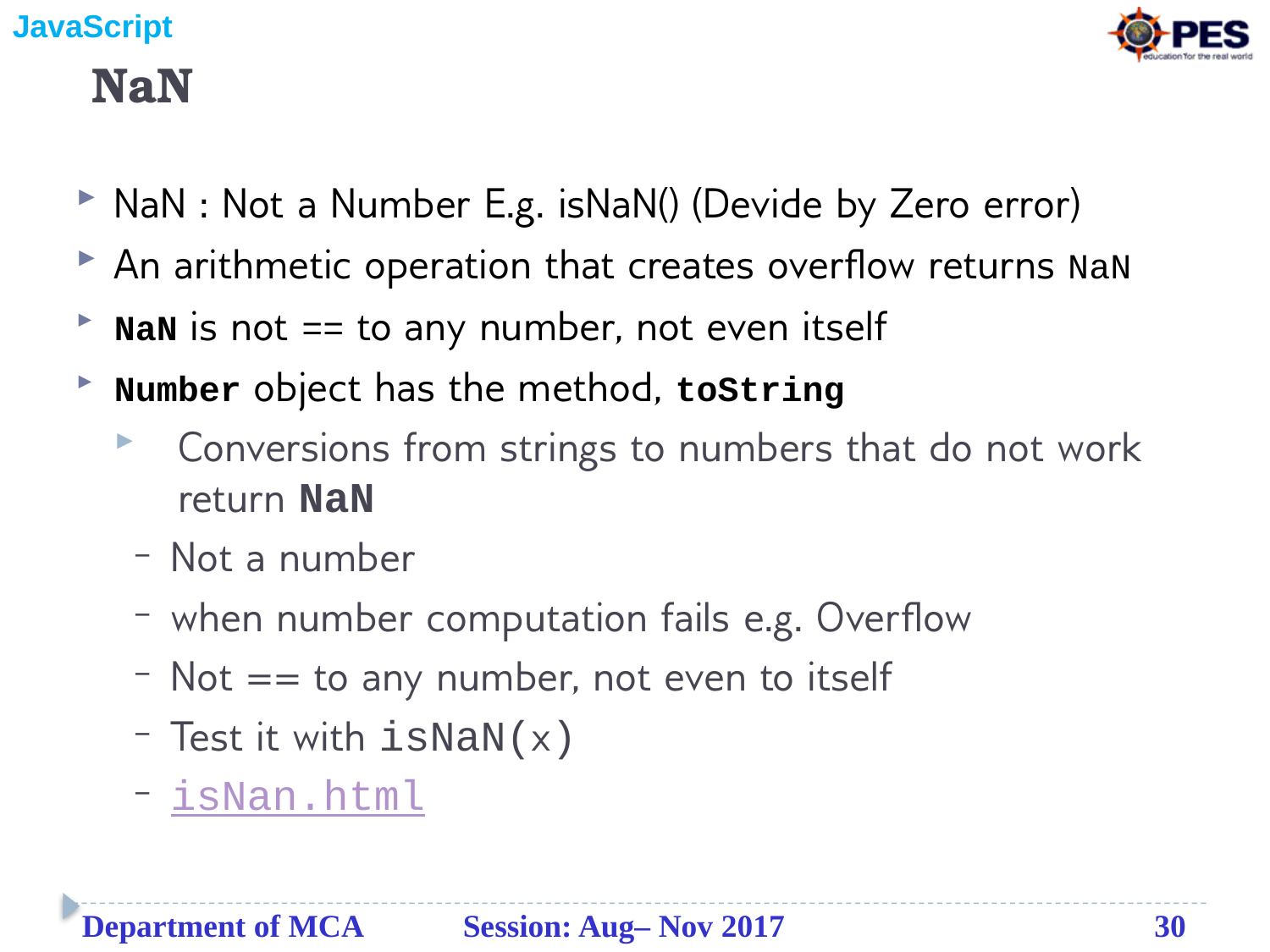

# NaN
NaN : Not a Number E.g. isNaN() (Devide by Zero error)
An arithmetic operation that creates overflow returns NaN
NaN is not == to any number, not even itself
Number object has the method, toString
Conversions from strings to numbers that do not work return NaN
Not a number
when number computation fails e.g. Overflow
Not == to any number, not even to itself
Test it with isNaN(x)
isNan.html